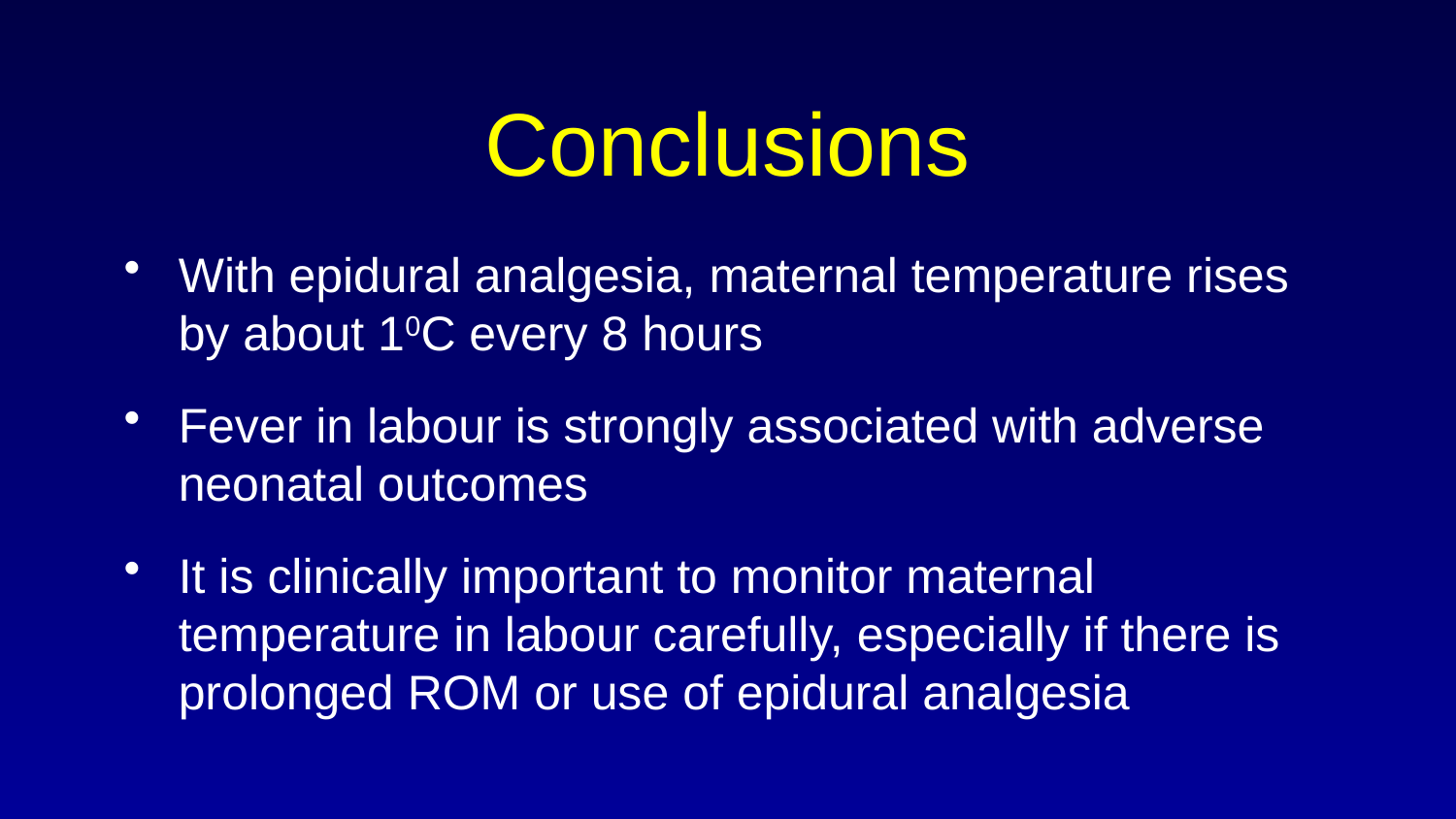

# Conclusions
With epidural analgesia, maternal temperature rises by about 10C every 8 hours
Fever in labour is strongly associated with adverse neonatal outcomes
It is clinically important to monitor maternal temperature in labour carefully, especially if there is prolonged ROM or use of epidural analgesia